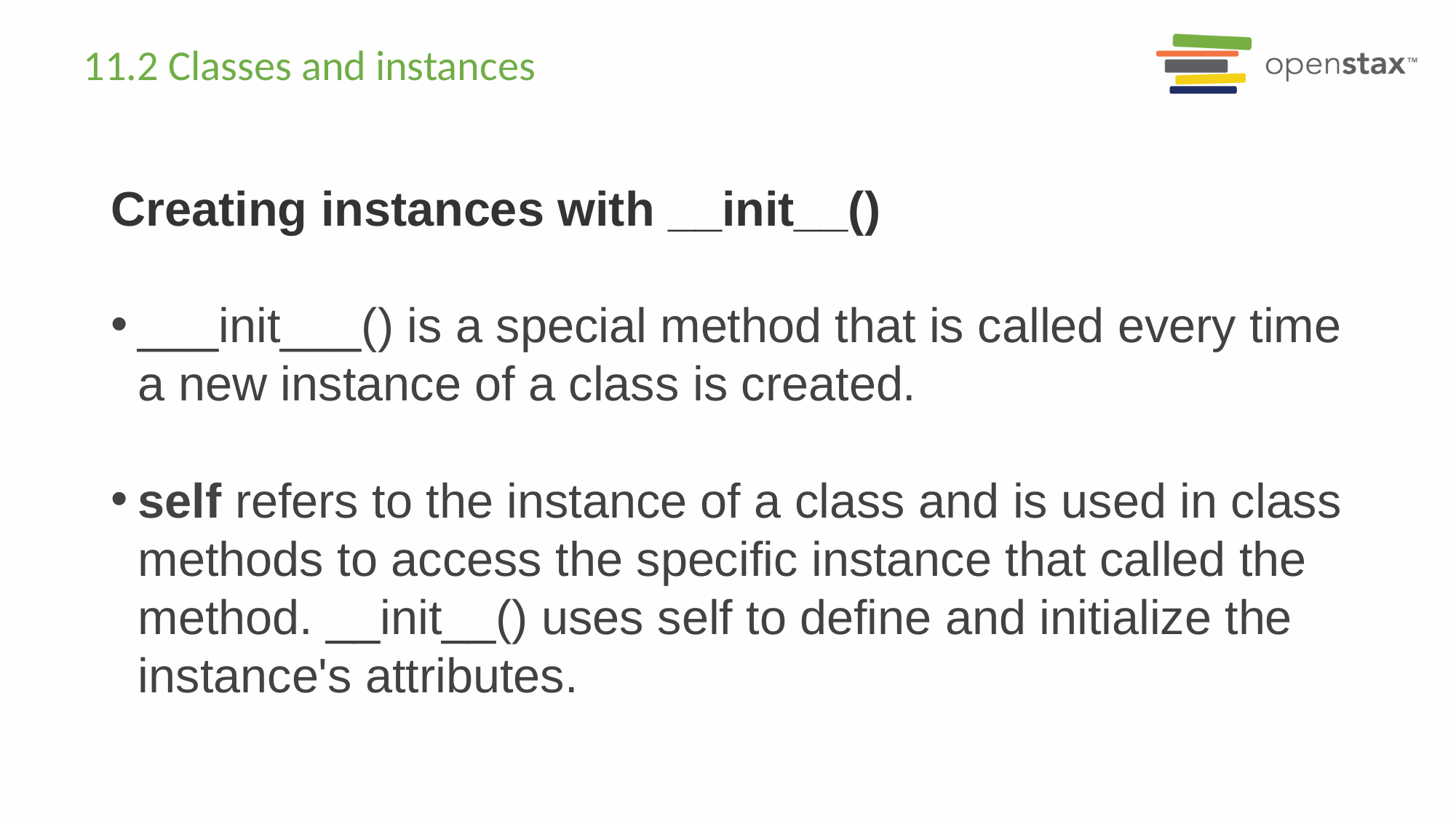

# 11.2 Classes and instances

Creating instances with __init__()

___init___() is a special method that is called every time a new instance of a class is created.

self refers to the instance of a class and is used in class methods to access the specific instance that called the method. __init__() uses self to define and initialize the instance's attributes.